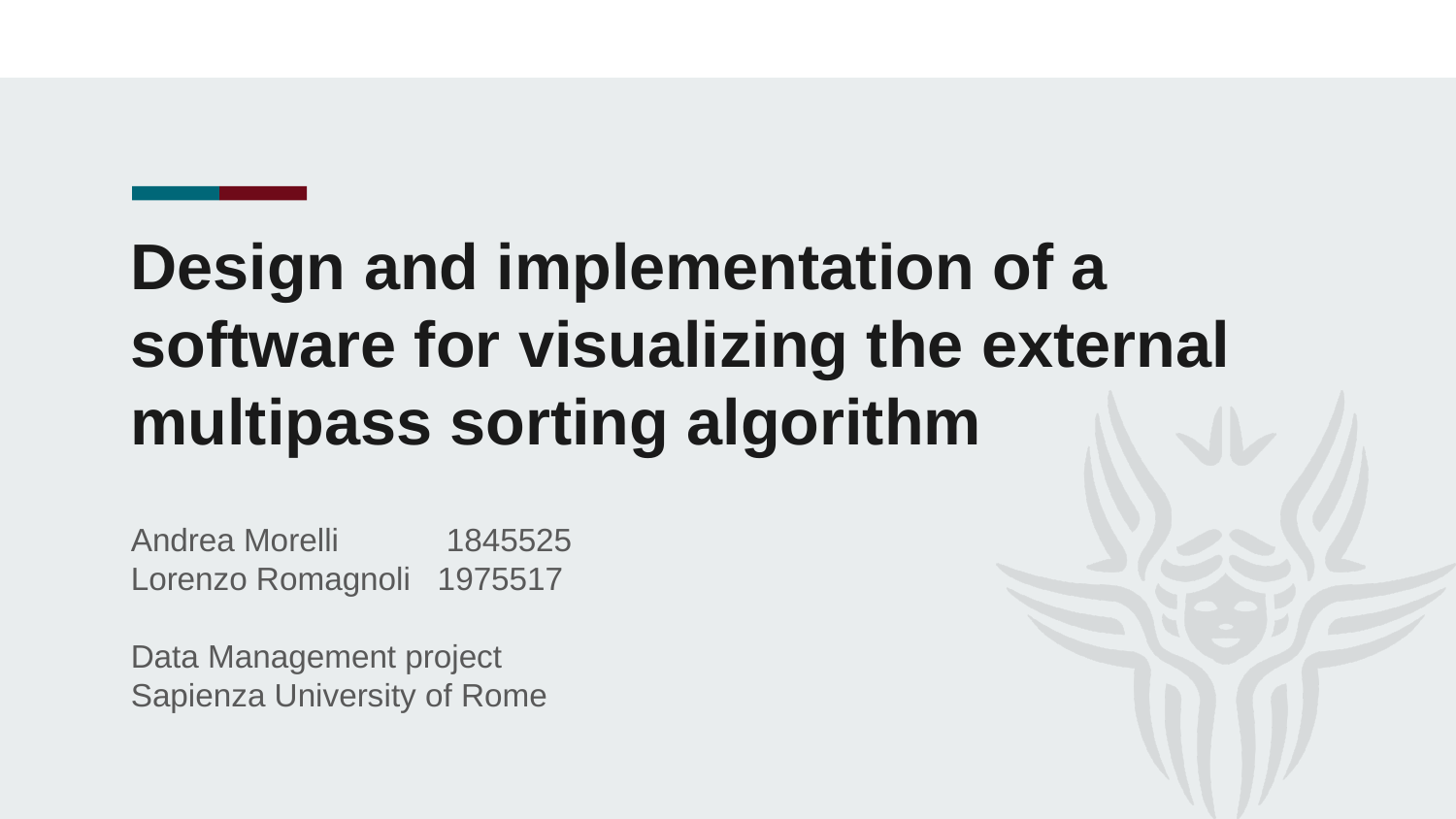

# Design and implementation of a software for visualizing the external multipass sorting algorithm
Andrea Morelli            1845525
Lorenzo Romagnoli   1975517

Data Management project
Sapienza University of Rome